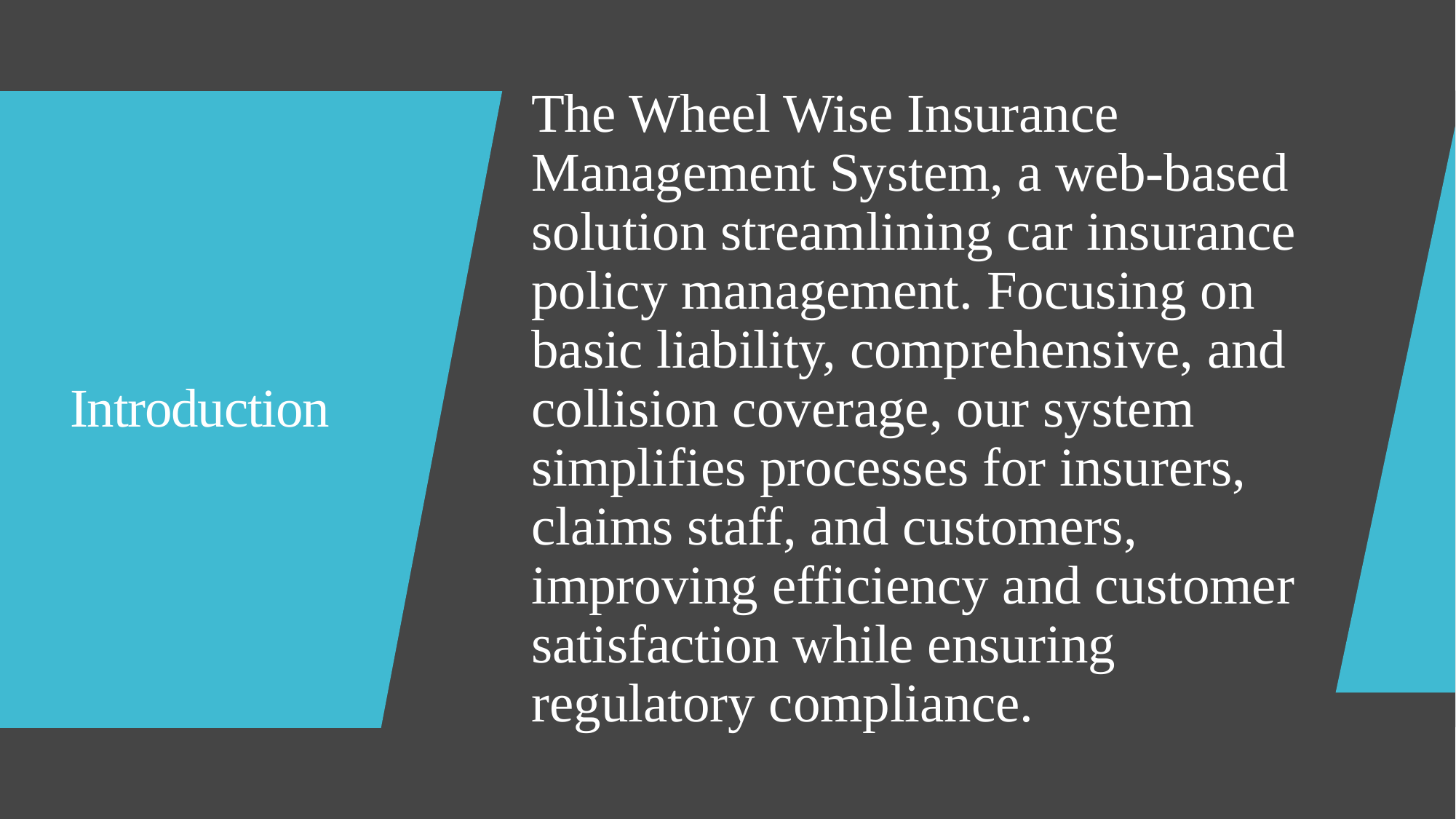

The Wheel Wise Insurance Management System, a web-based solution streamlining car insurance policy management. Focusing on basic liability, comprehensive, and collision coverage, our system simplifies processes for insurers, claims staff, and customers, improving efficiency and customer satisfaction while ensuring regulatory compliance.
# Introduction